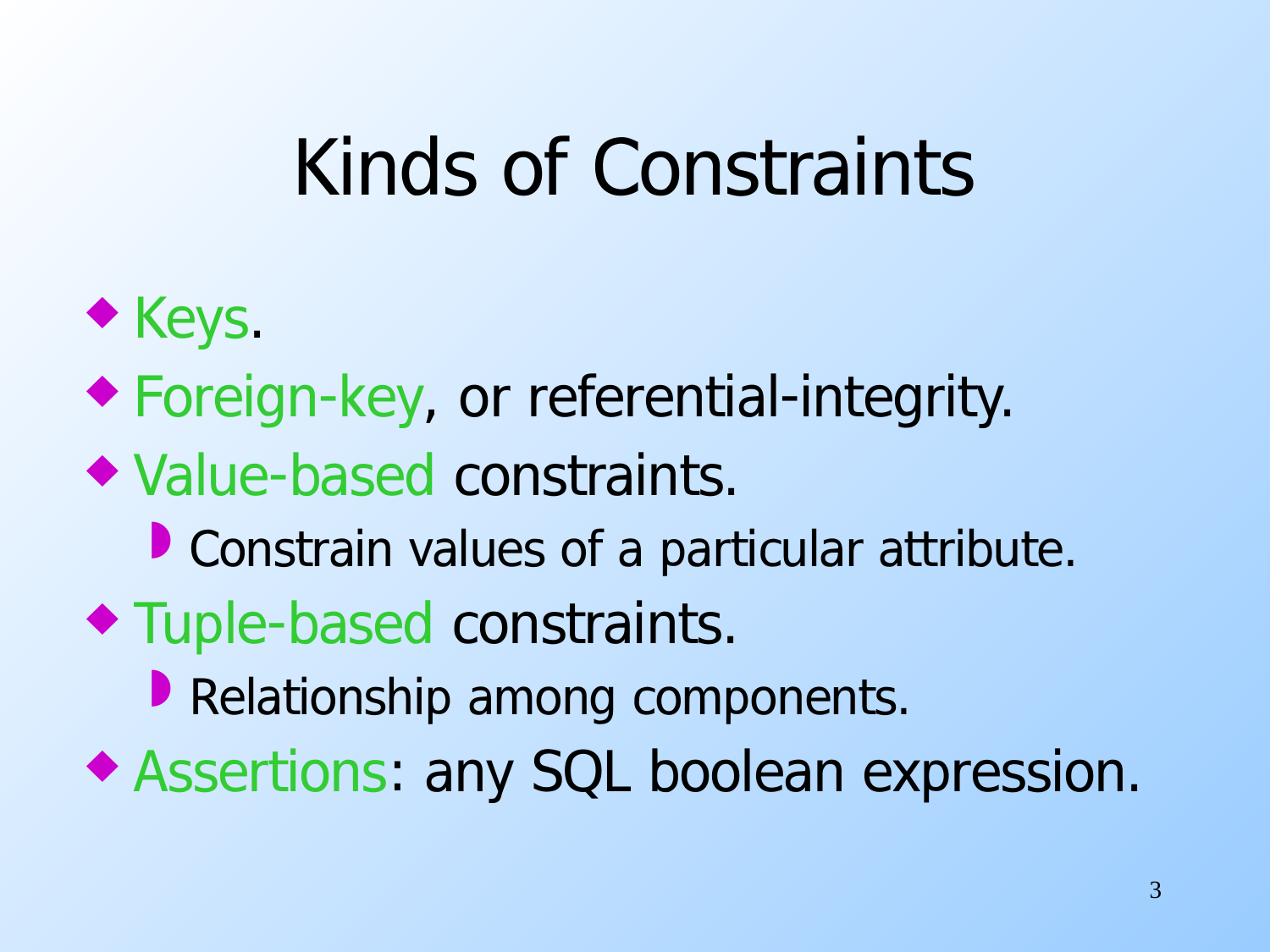

# Kinds of Constraints
Keys.
Foreign-key, or referential-integrity.
Value-based constraints.
Constrain values of a particular attribute.
Tuple-based constraints.
Relationship among components.
Assertions: any SQL boolean expression.
3